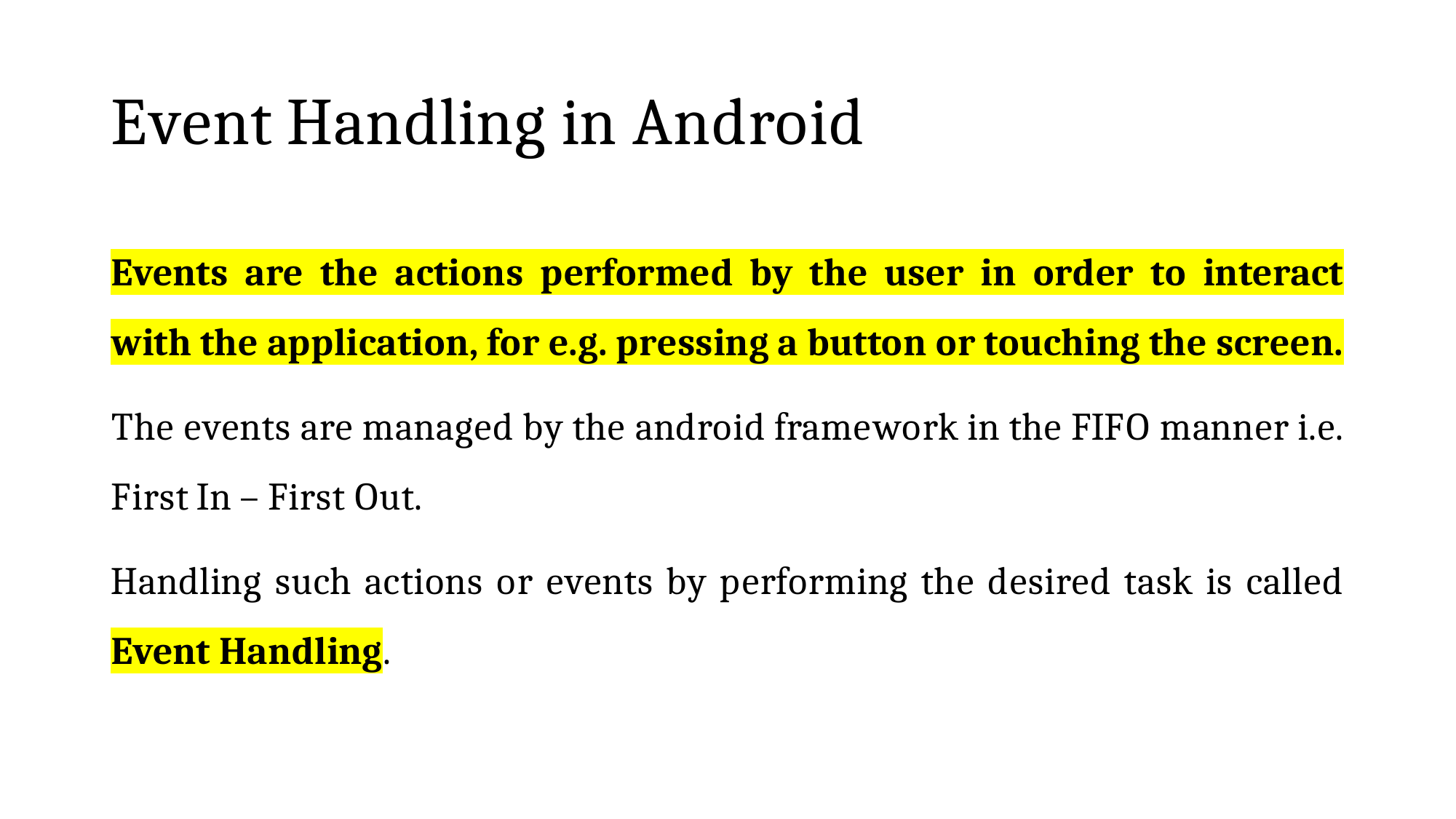

# Event Handling in Android
Events are the actions performed by the user in order to interact with the application, for e.g. pressing a button or touching the screen.
The events are managed by the android framework in the FIFO manner i.e. First In – First Out.
Handling such actions or events by performing the desired task is called Event Handling.